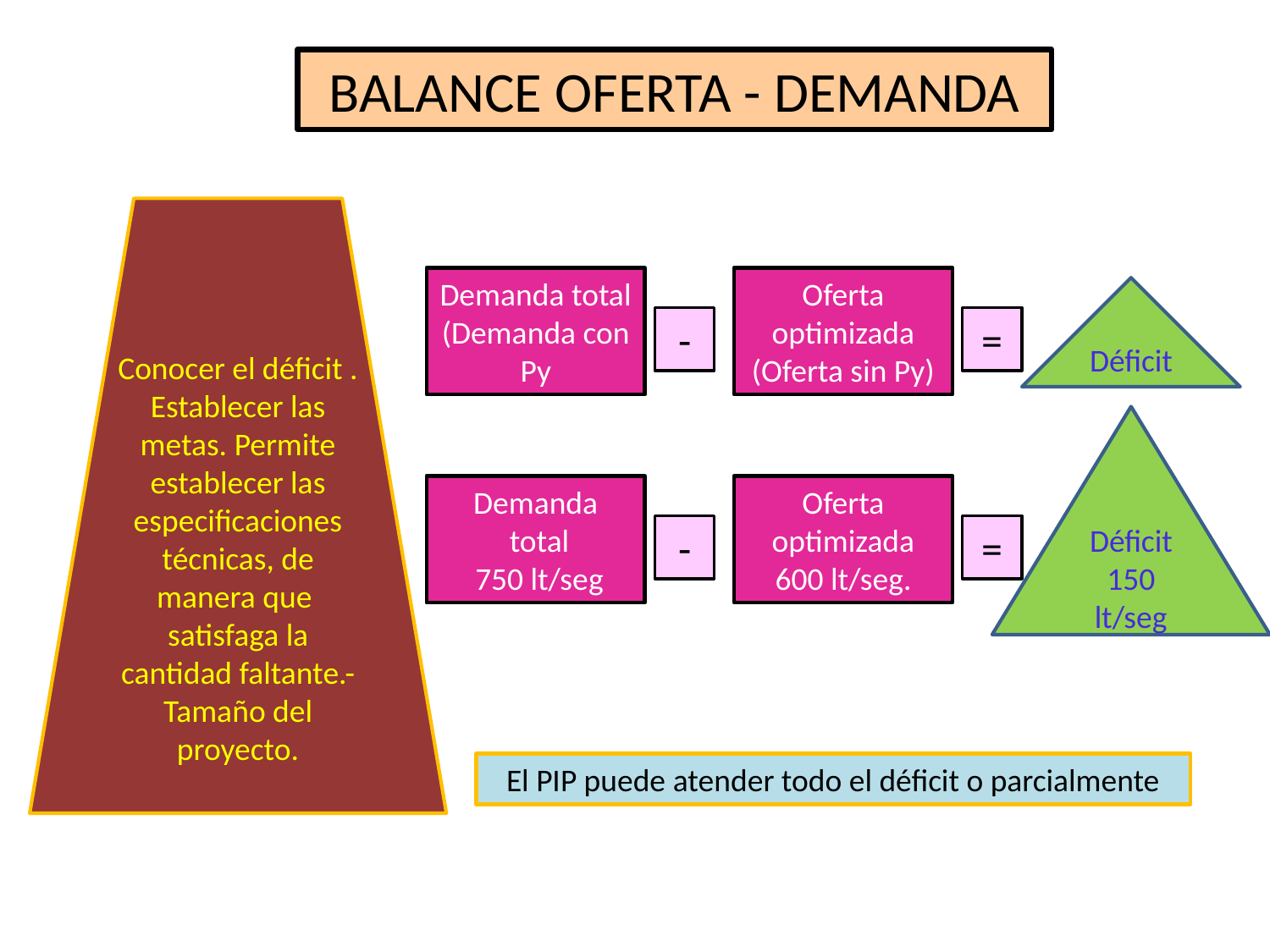

BALANCE OFERTA - DEMANDA
Conocer el déficit . Establecer las metas. Permite establecer las especificaciones técnicas, de manera que  satisfaga la cantidad faltante.- Tamaño del proyecto.
Demanda total (Demanda con Py
Oferta optimizada (Oferta sin Py)
Déficit
-
=
Déficit
150 lt/seg
Demanda
 total
 750 lt/seg
Oferta optimizada 600 lt/seg.
-
=
El PIP puede atender todo el déficit o parcialmente